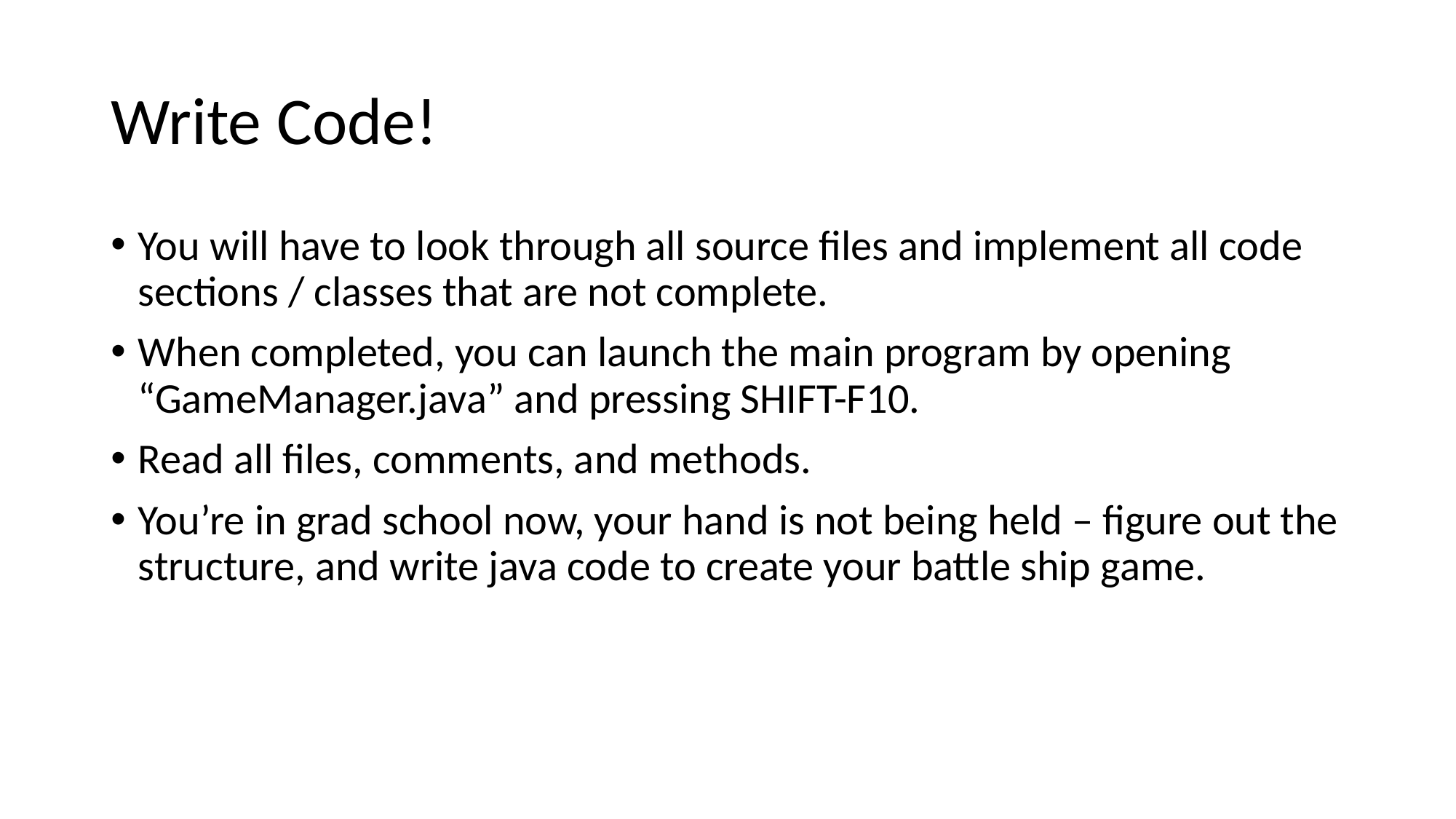

# Write Code!
You will have to look through all source files and implement all code sections / classes that are not complete.
When completed, you can launch the main program by opening “GameManager.java” and pressing SHIFT-F10.
Read all files, comments, and methods.
You’re in grad school now, your hand is not being held – figure out the structure, and write java code to create your battle ship game.